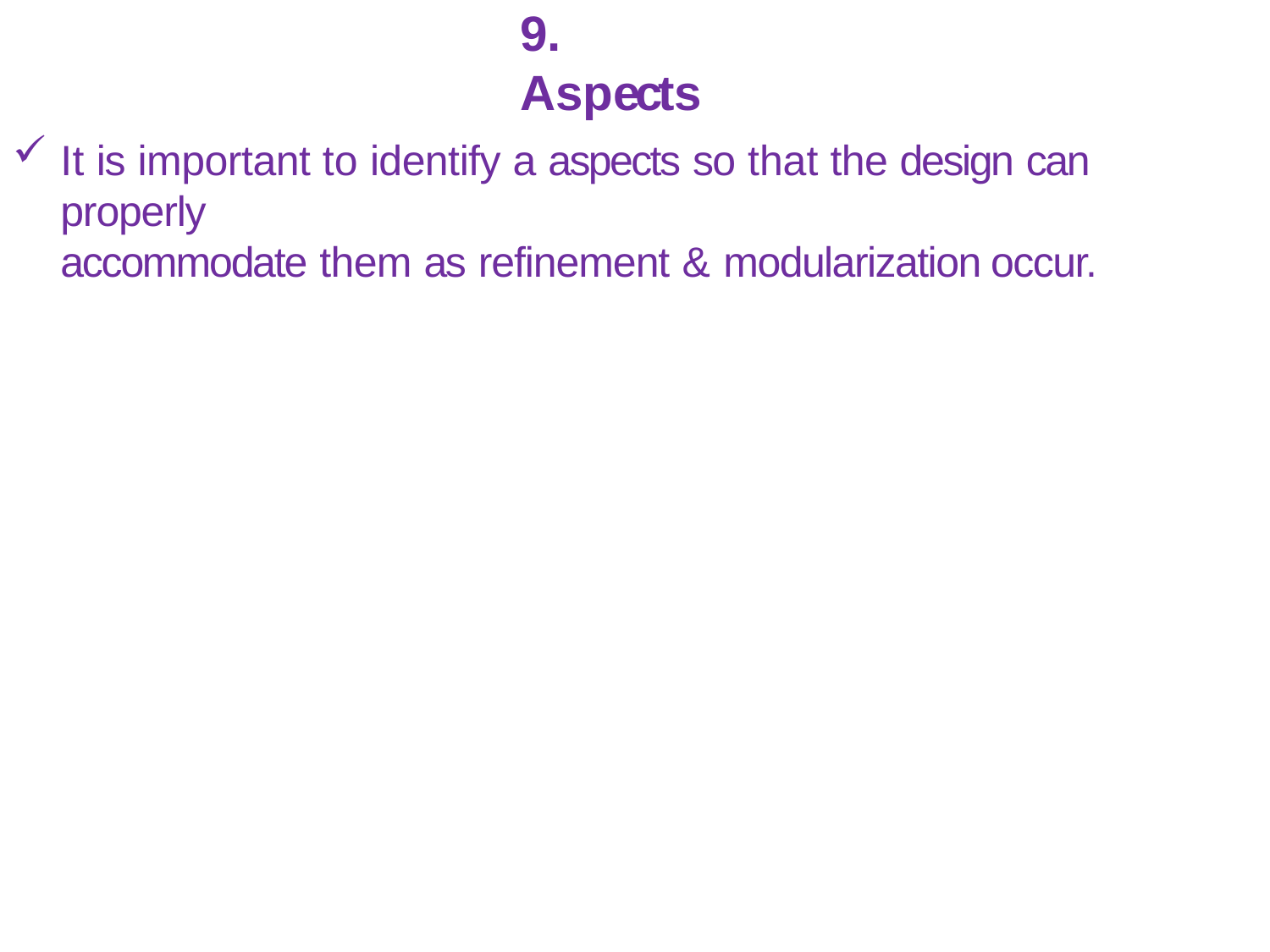

# 9.	Aspects
It is important to identify a aspects so that the design can properly
accommodate them as refinement & modularization occur.